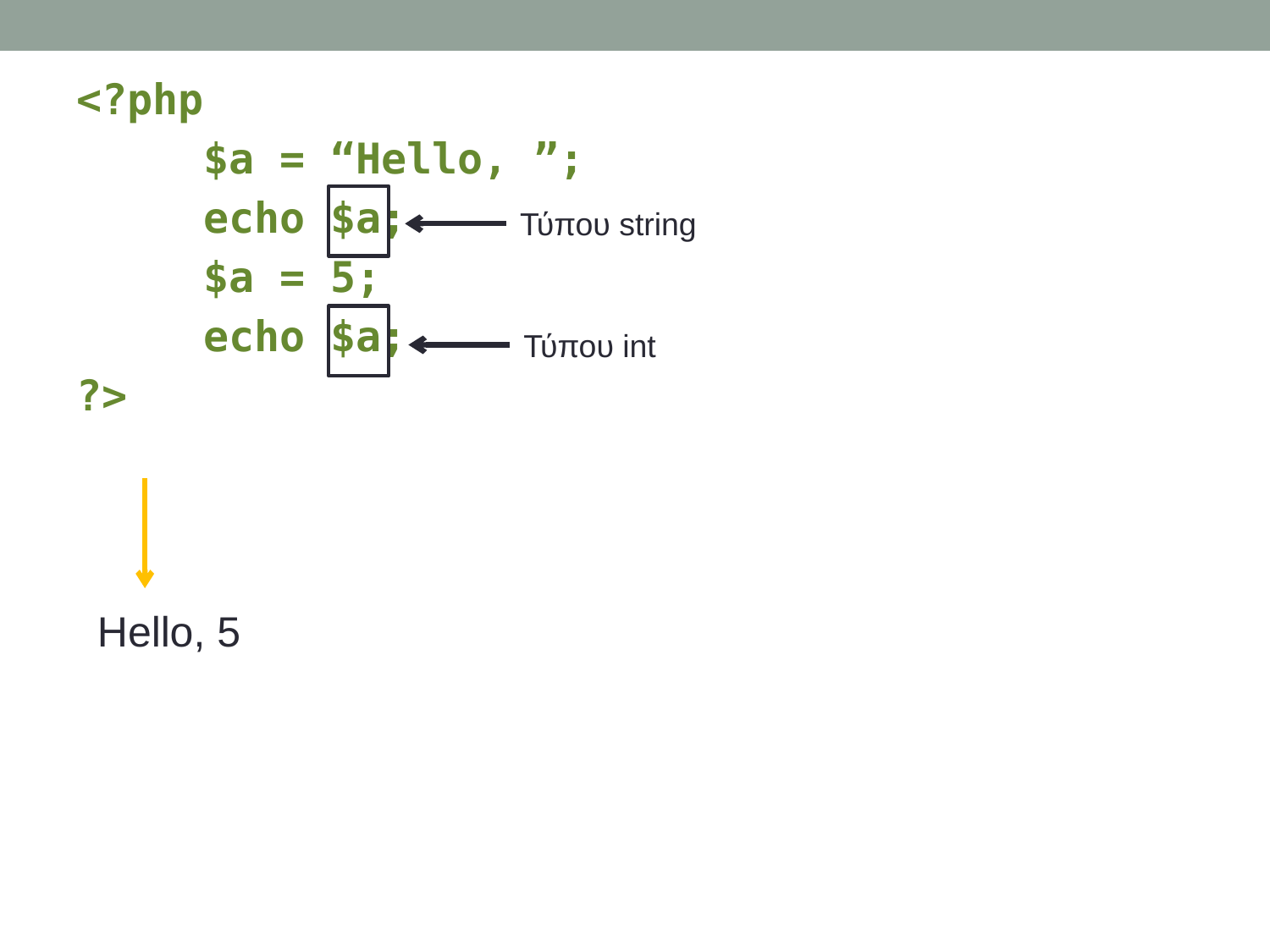

<?php
	$a = “Hello, ”;
	echo $a;
	$a = 5;
	echo $a;
?>

Τύπου string

Τύπου int
Hello, 5